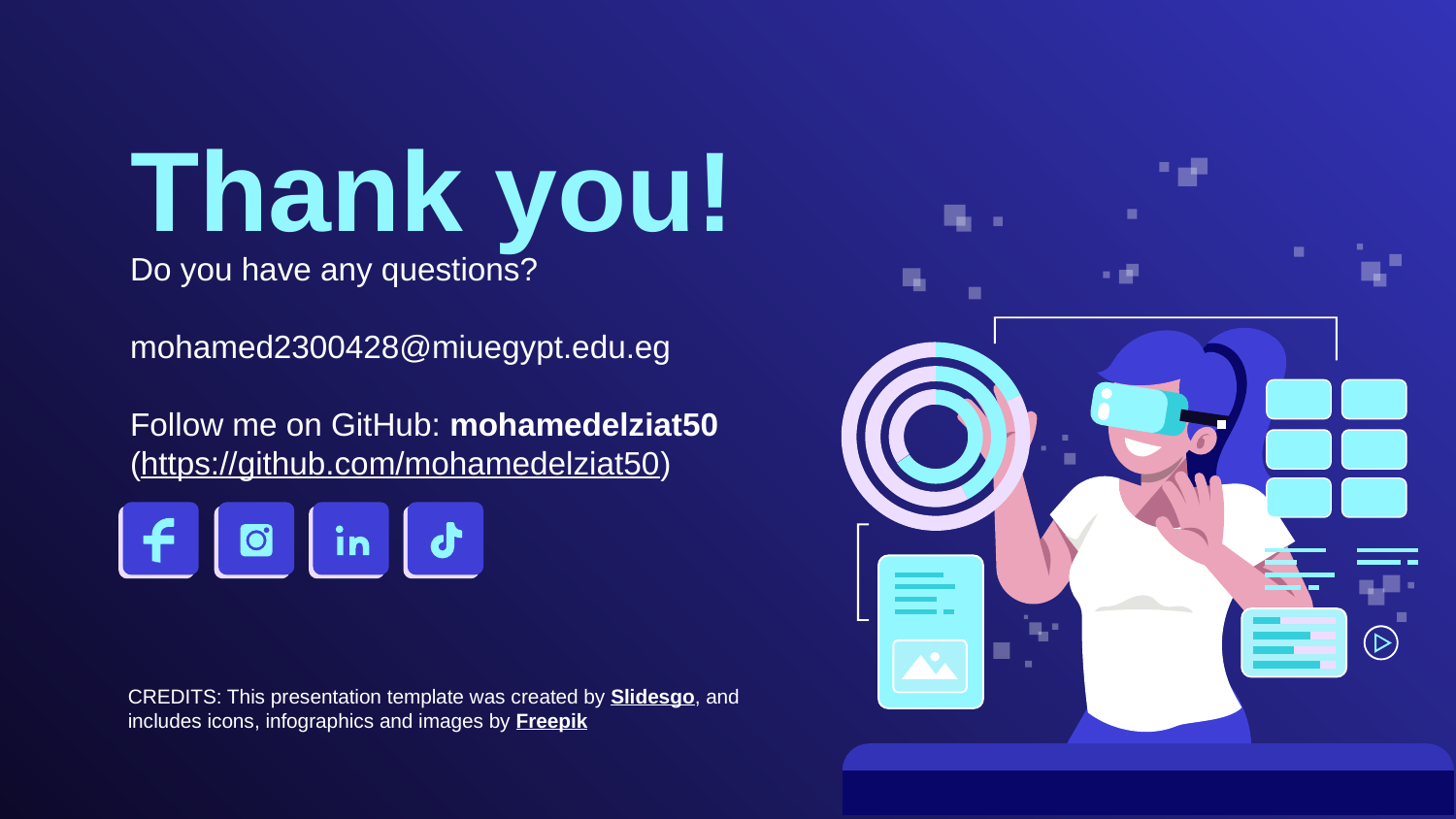

# Thank you!

Do you have any questions?

mohamed2300428@miuegypt.edu.eg

Follow me on GitHub: mohamedelziat50
(https://github.com/mohamedelziat50)